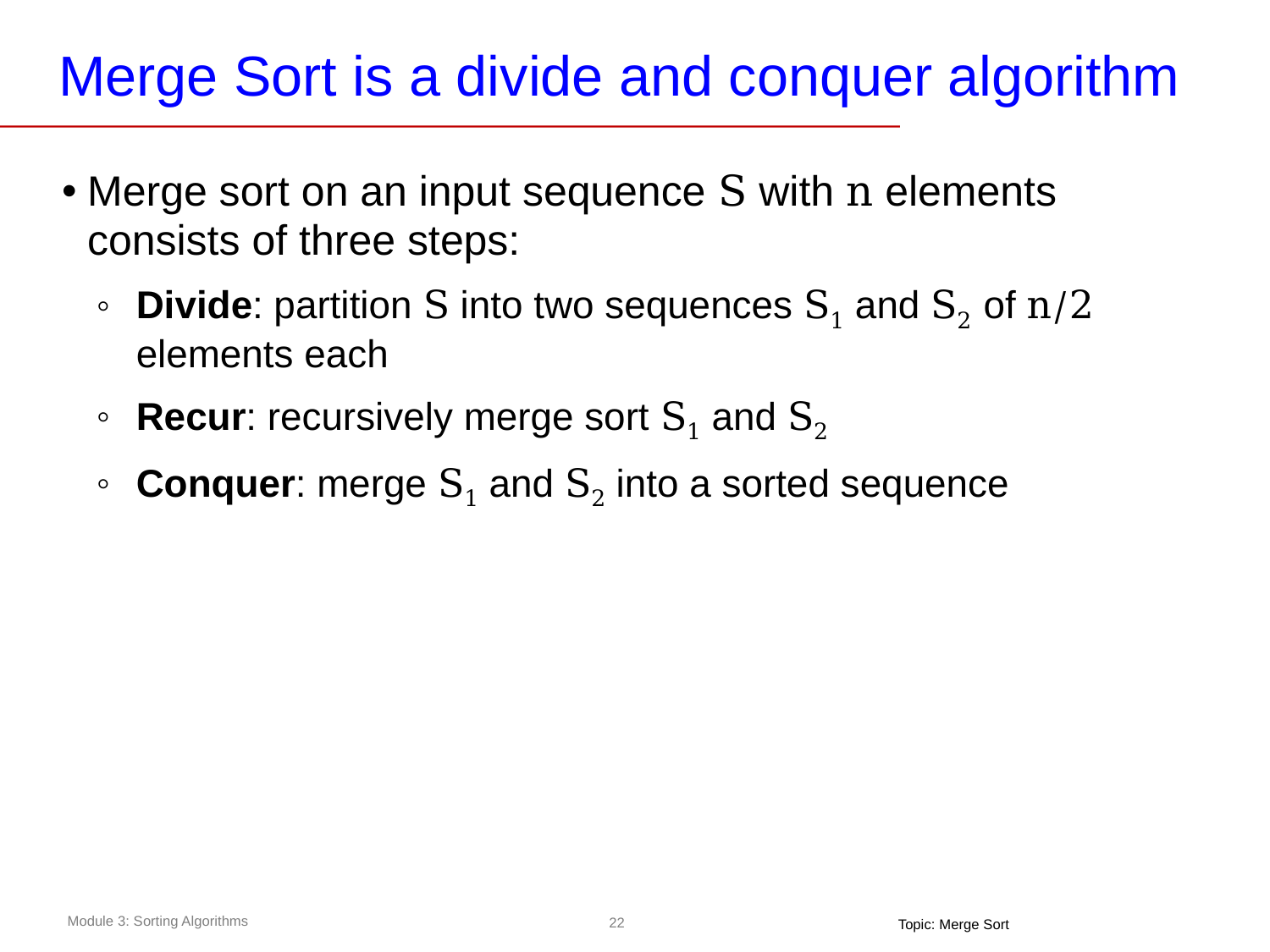

# Merge Sort is a divide and conquer algorithm
Merge sort on an input sequence S with n elements consists of three steps:
Divide: partition S into two sequences S1 and S2 of n/2 elements each
Recur: recursively merge sort S1 and S2
Conquer: merge S1 and S2 into a sorted sequence

Topic: Merge Sort